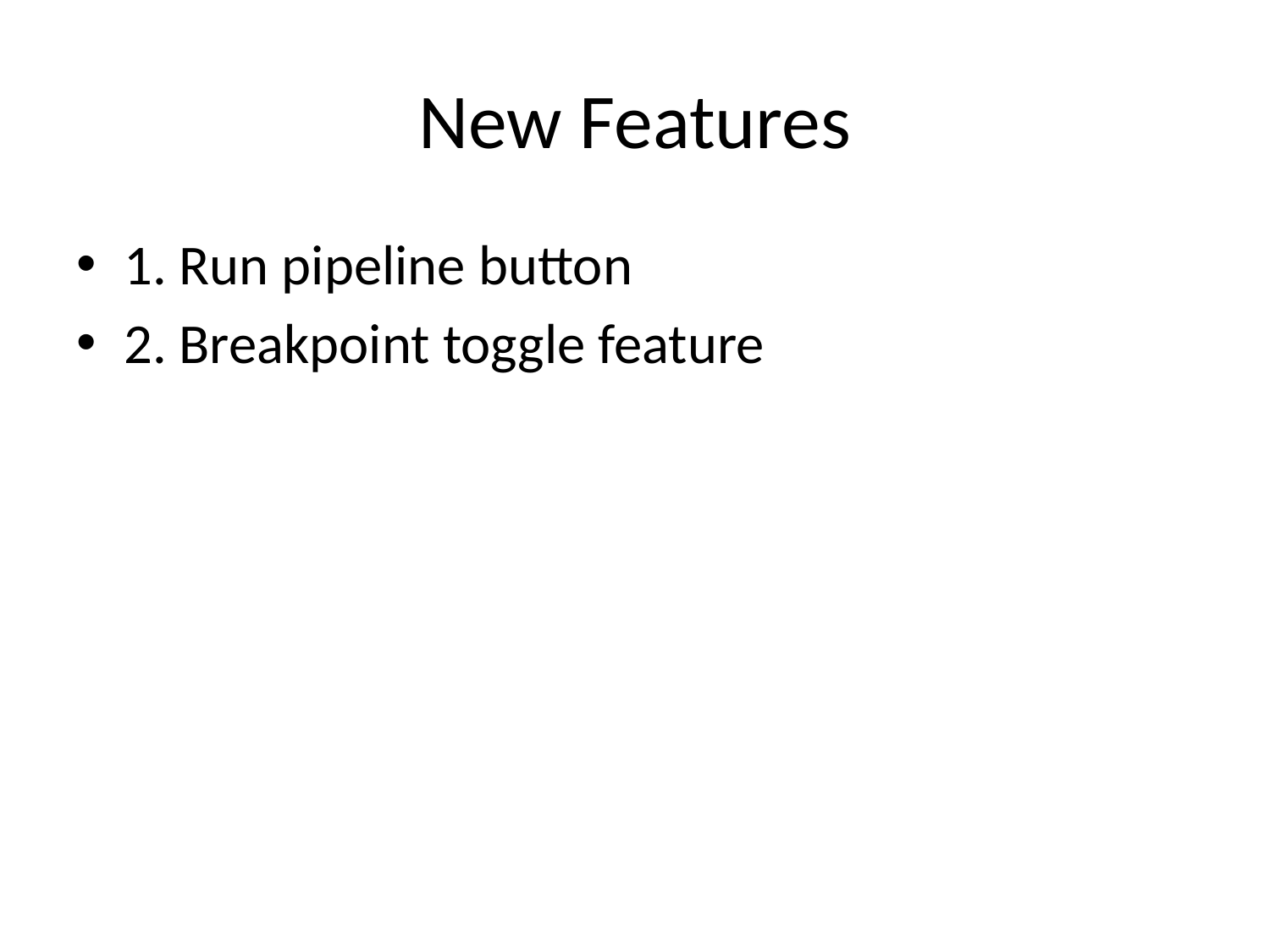

# New Features
1. Run pipeline button
2. Breakpoint toggle feature